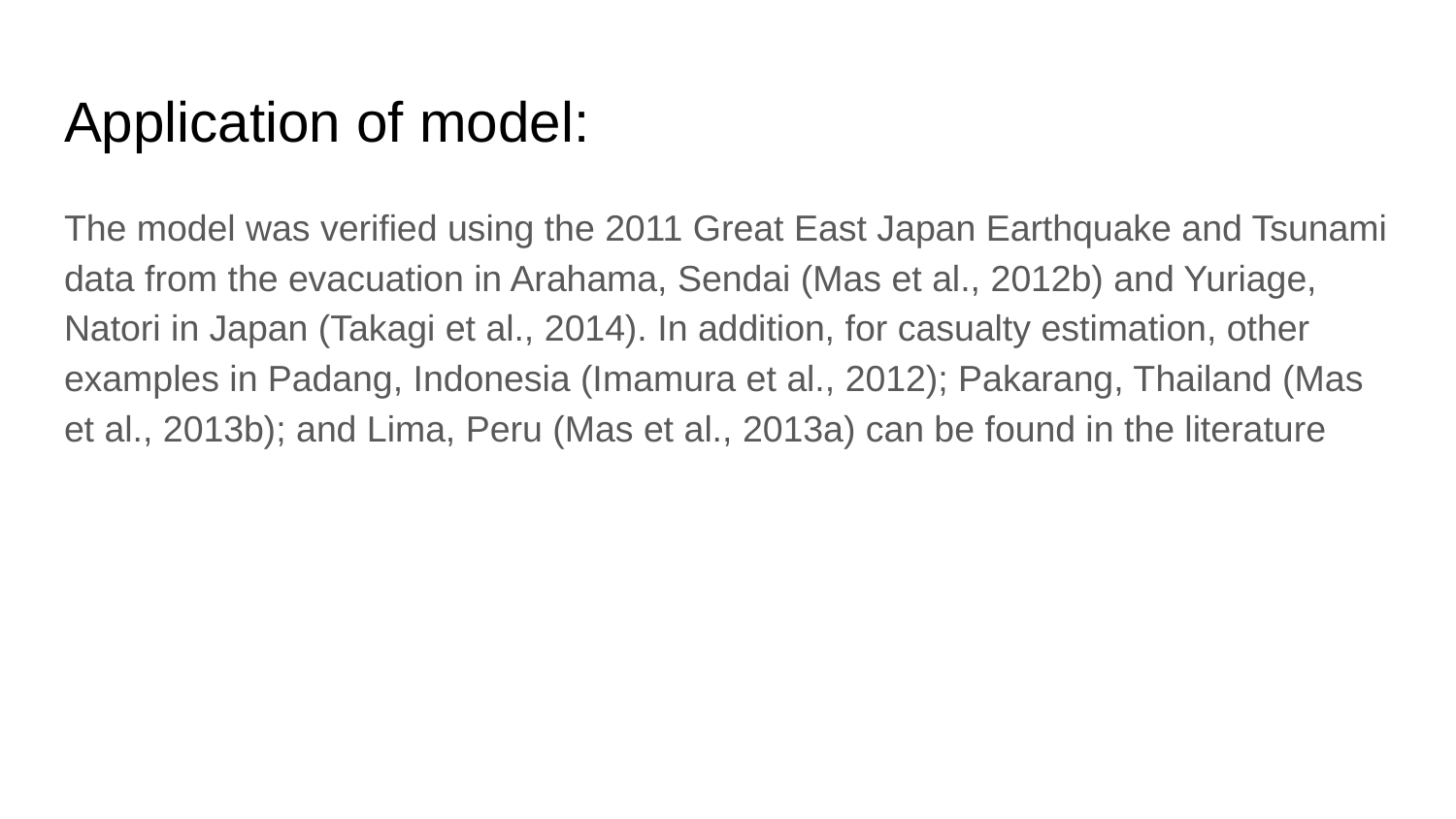

# Application of model:
The model was verified using the 2011 Great East Japan Earthquake and Tsunami data from the evacuation in Arahama, Sendai (Mas et al., 2012b) and Yuriage, Natori in Japan (Takagi et al., 2014). In addition, for casualty estimation, other examples in Padang, Indonesia (Imamura et al., 2012); Pakarang, Thailand (Mas et al., 2013b); and Lima, Peru (Mas et al., 2013a) can be found in the literature